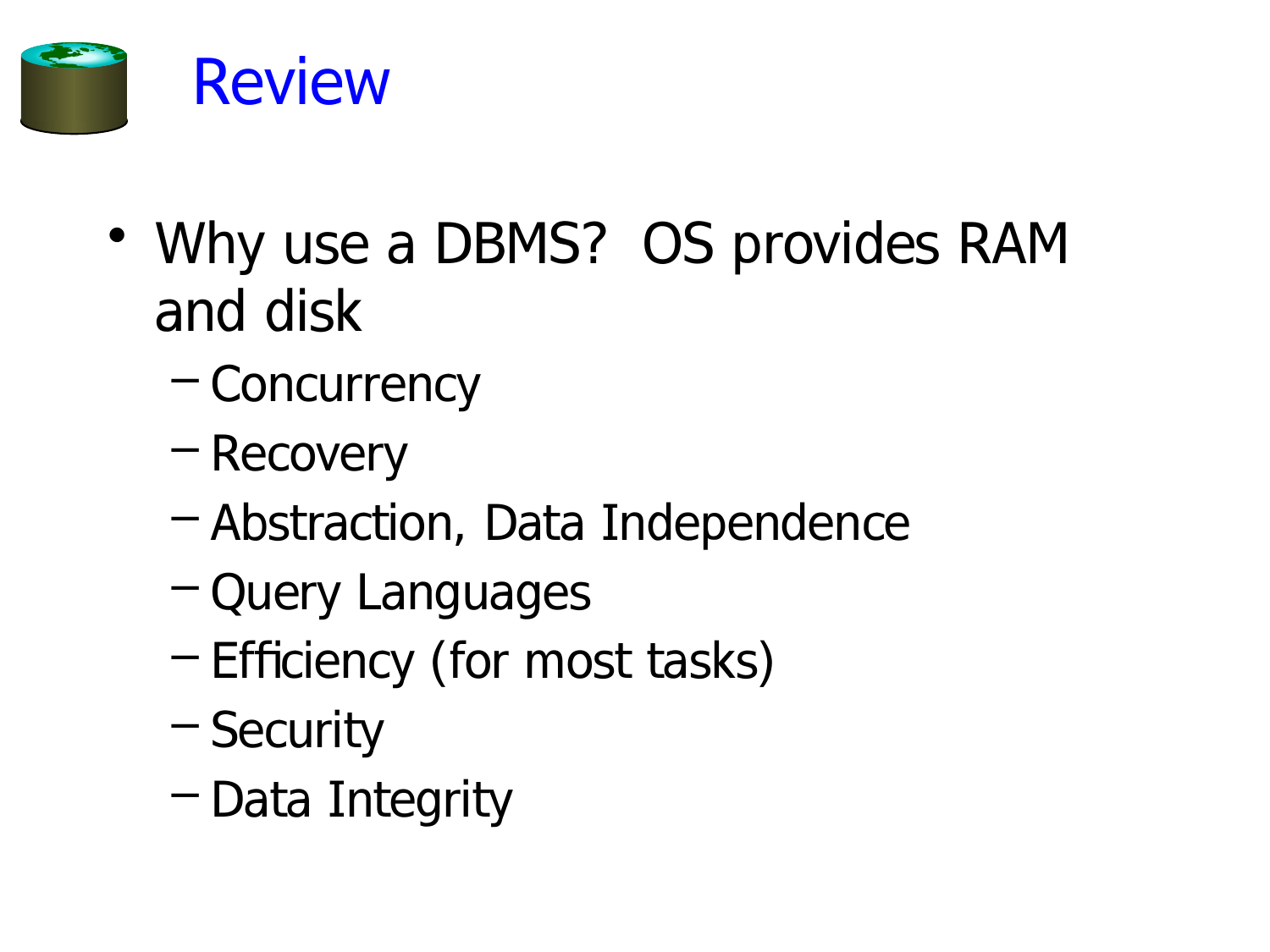

# Review
Why use a DBMS?  OS provides RAM and disk
Concurrency
Recovery
Abstraction, Data Independence
Query Languages
Efficiency (for most tasks)
Security
Data Integrity